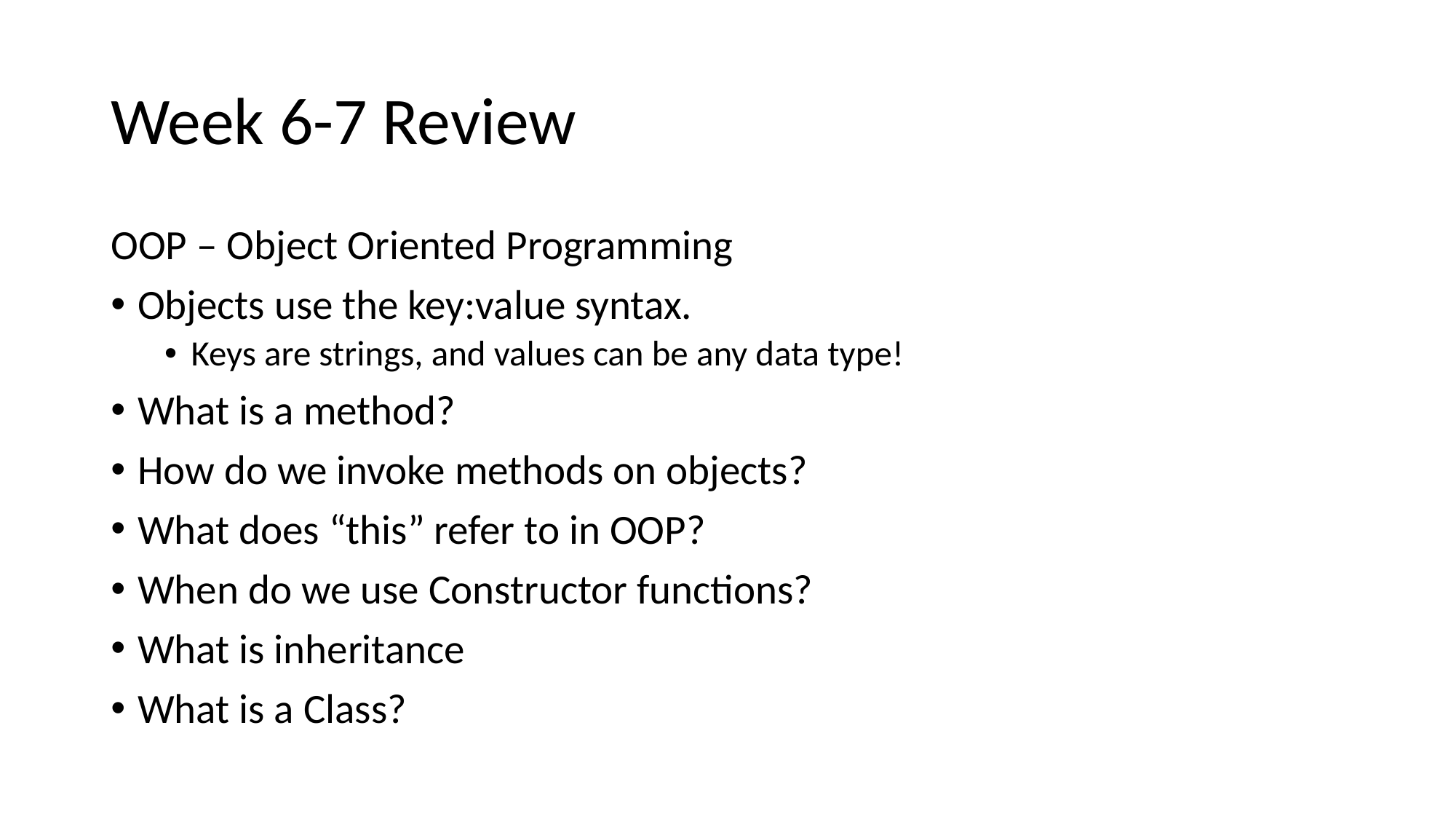

# Week 6-7 Review
OOP – Object Oriented Programming
Objects use the key:value syntax.
Keys are strings, and values can be any data type!
What is a method?
How do we invoke methods on objects?
What does “this” refer to in OOP?
When do we use Constructor functions?
What is inheritance
What is a Class?